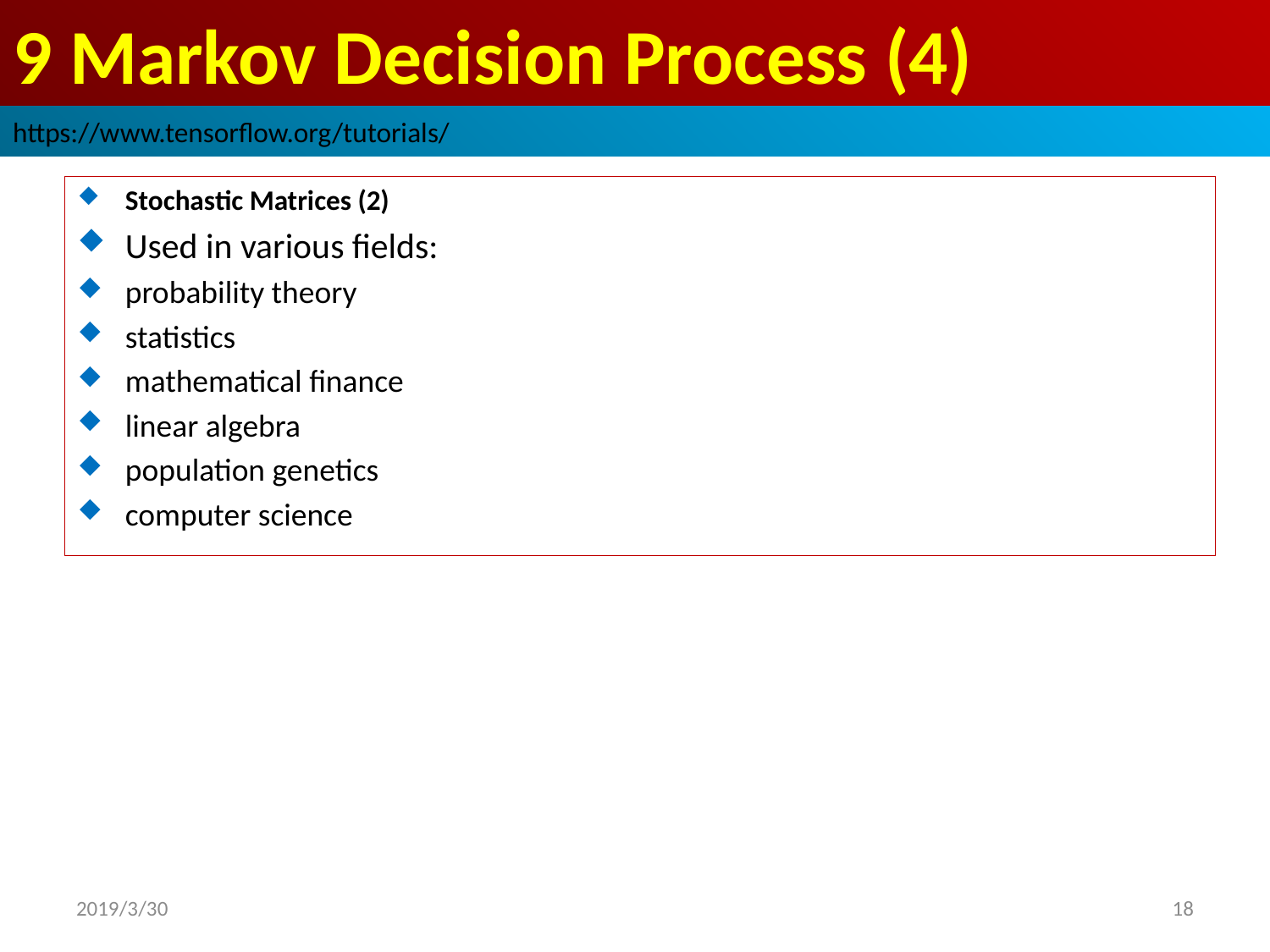

# 9 Markov Decision Process (4)
https://www.tensorflow.org/tutorials/
Stochastic Matrices (2)
Used in various fields:
probability theory
statistics
mathematical finance
linear algebra
population genetics
computer science

2019/3/30
18